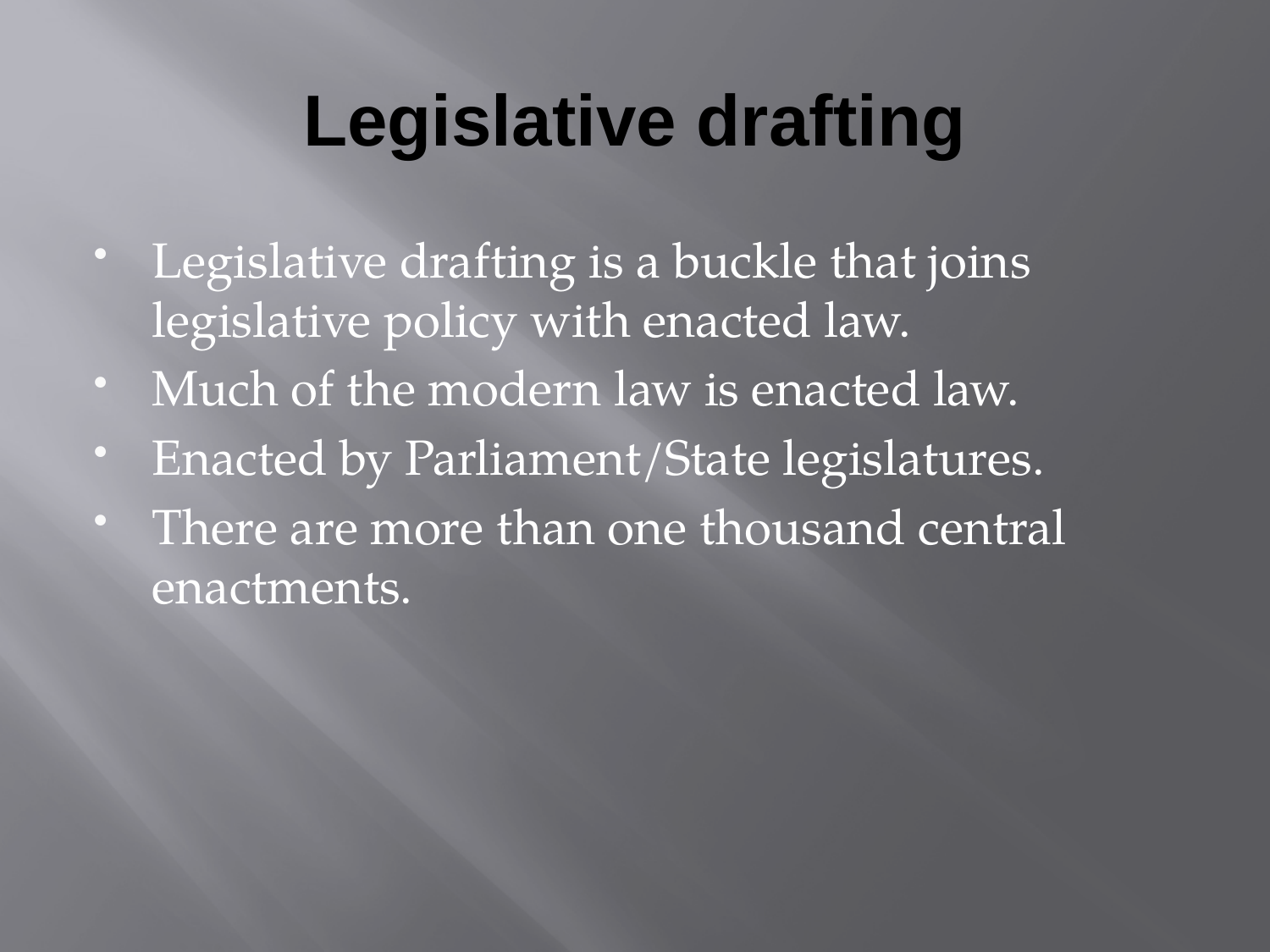

# Legislative drafting
Legislative drafting is a buckle that joins legislative policy with enacted law.
Much of the modern law is enacted law.
Enacted by Parliament/State legislatures.
There are more than one thousand central enactments.